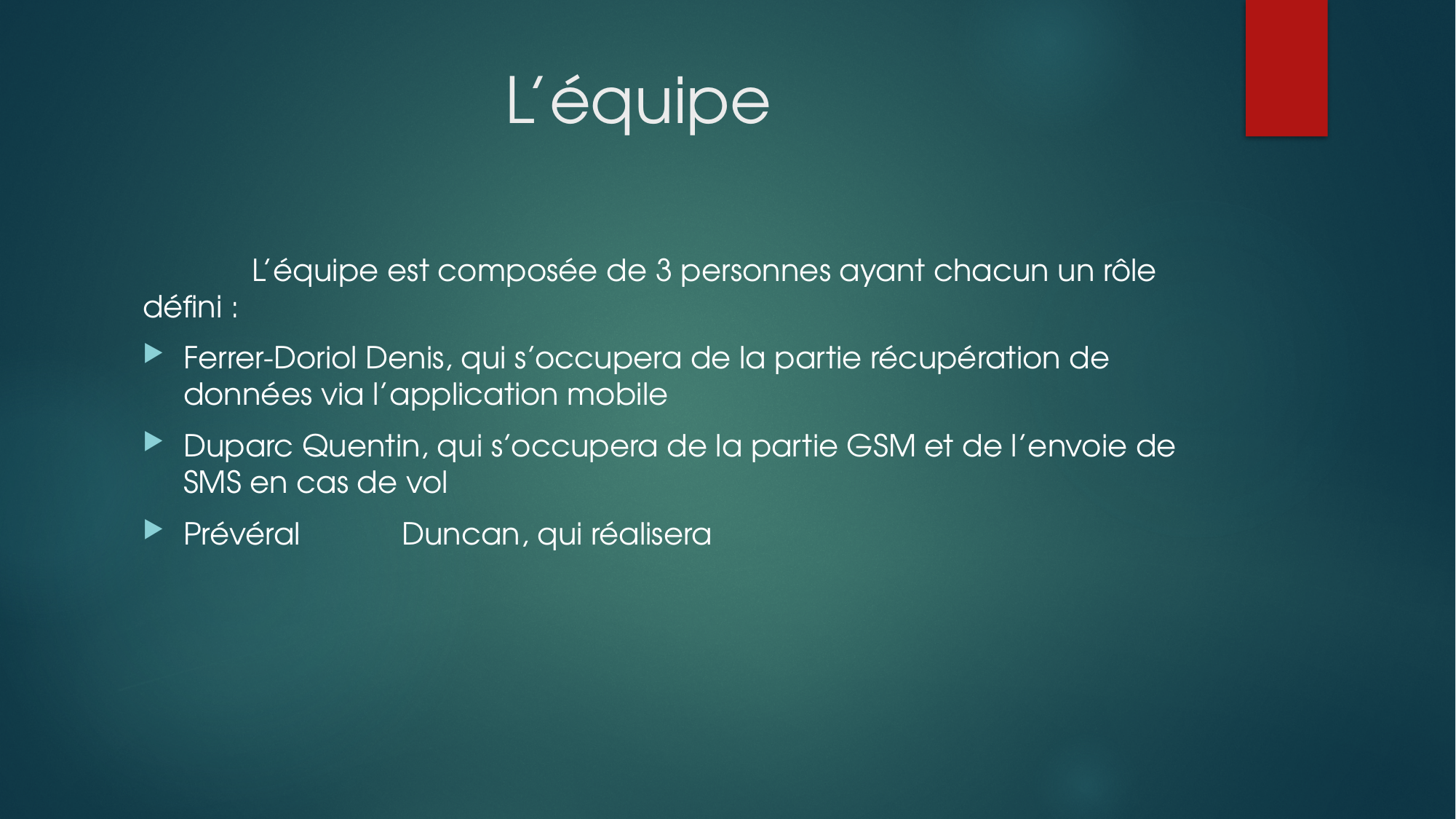

# L’équipe
	L’équipe est composée de 3 personnes ayant chacun un rôle défini :
Ferrer-Doriol Denis, qui s’occupera de la partie récupération de données via l’application mobile
Duparc Quentin, qui s’occupera de la partie GSM et de l’envoie de SMS en cas de vol
Prévéral	Duncan, qui réalisera